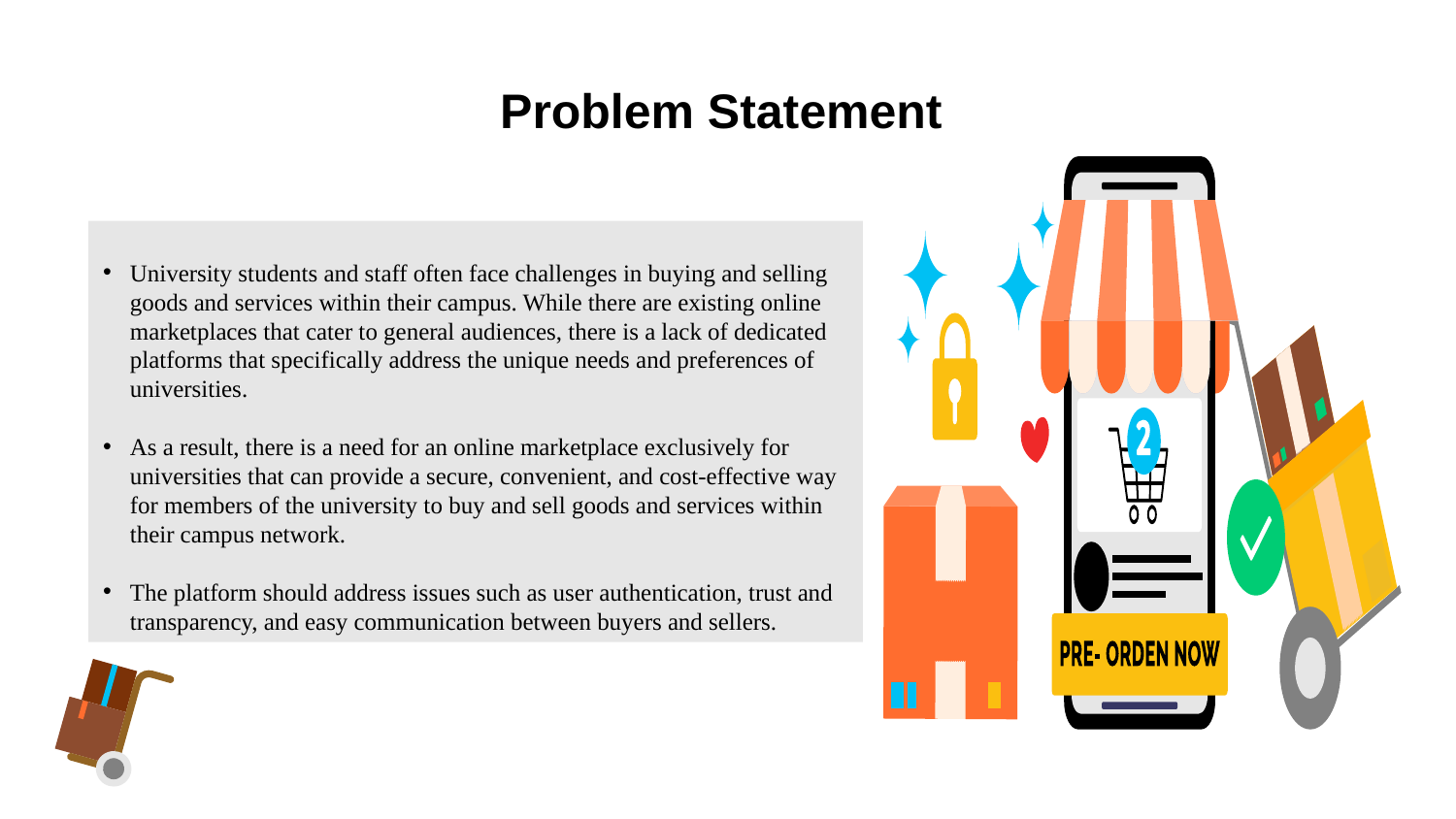

# Problem Statement

University students and staff often face challenges in buying and selling goods and services within their campus. While there are existing online marketplaces that cater to general audiences, there is a lack of dedicated platforms that specifically address the unique needs and preferences of universities.

As a result, there is a need for an online marketplace exclusively for universities that can provide a secure, convenient, and cost-effective way for members of the university to buy and sell goods and services within their campus network.

The platform should address issues such as user authentication, trust and transparency, and easy communication between buyers and sellers.